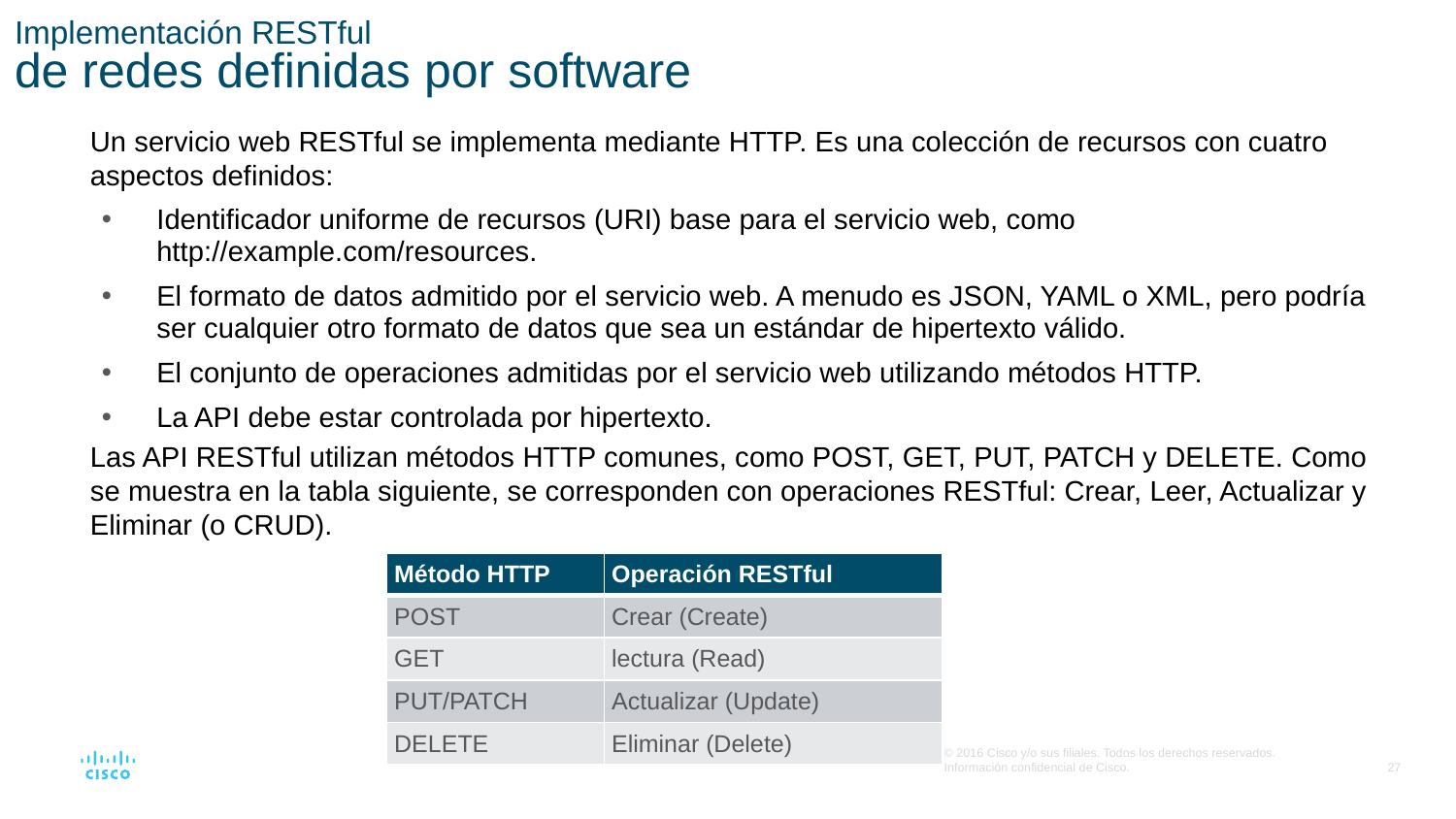

# Implementación RESTful de redes definidas por software
Un servicio web RESTful se implementa mediante HTTP. Es una colección de recursos con cuatro aspectos definidos:
Identificador uniforme de recursos (URI) base para el servicio web, como http://example.com/resources.
El formato de datos admitido por el servicio web. A menudo es JSON, YAML o XML, pero podría ser cualquier otro formato de datos que sea un estándar de hipertexto válido.
El conjunto de operaciones admitidas por el servicio web utilizando métodos HTTP.
La API debe estar controlada por hipertexto.
Las API RESTful utilizan métodos HTTP comunes, como POST, GET, PUT, PATCH y DELETE. Como se muestra en la tabla siguiente, se corresponden con operaciones RESTful: Crear, Leer, Actualizar y Eliminar (o CRUD).

| Método HTTP | Operación RESTful |
| --- | --- |
| POST | Crear (Create) |
| GET | lectura (Read) |
| PUT/PATCH | Actualizar (Update) |
| DELETE | Eliminar (Delete) |